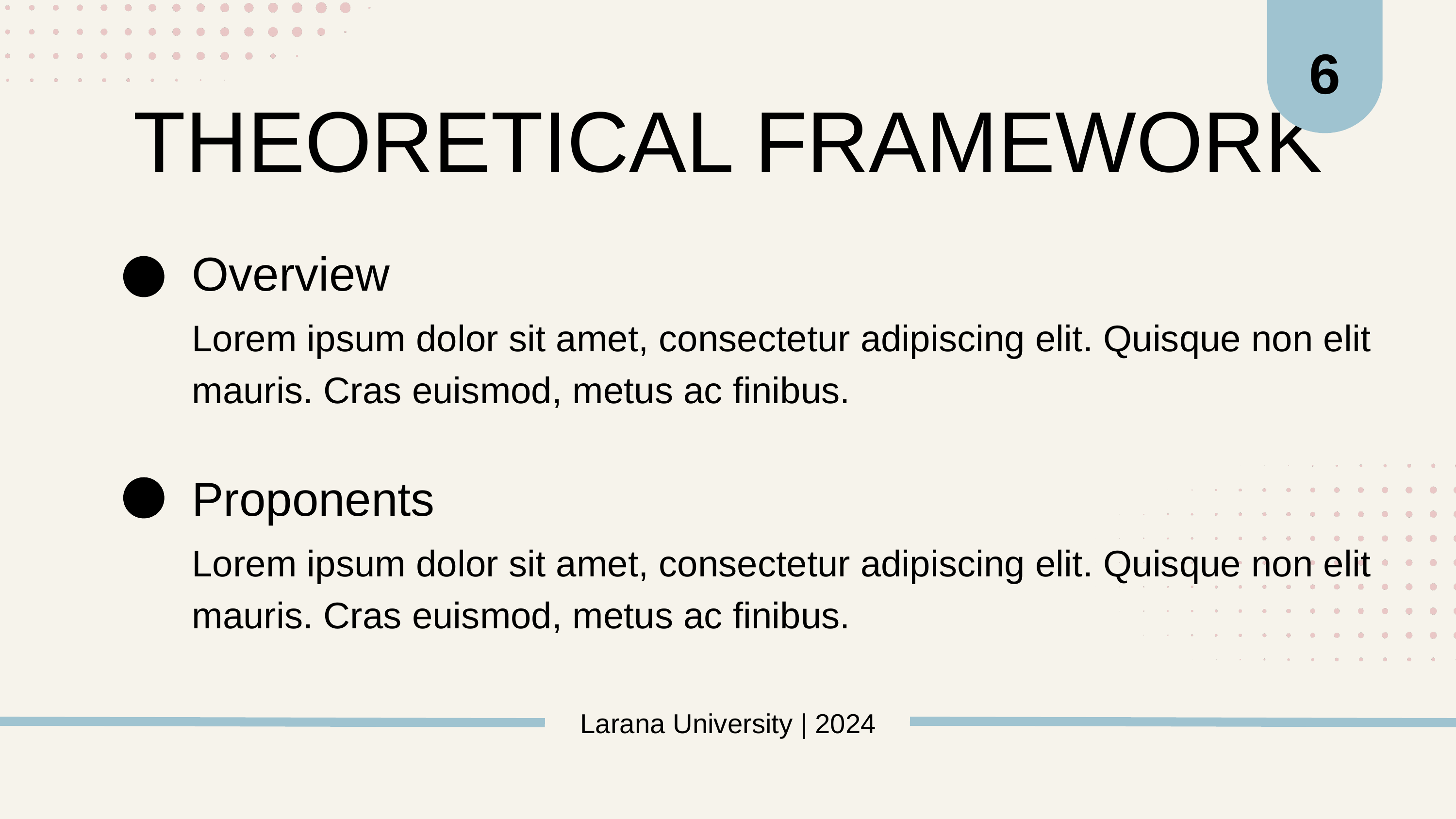

6

THEORETICAL FRAMEWORK
Overview

Lorem ipsum dolor sit amet, consectetur adipiscing elit. Quisque non elit mauris. Cras euismod, metus ac finibus.
Proponents

Lorem ipsum dolor sit amet, consectetur adipiscing elit. Quisque non elit mauris. Cras euismod, metus ac finibus.
Larana University | 2024